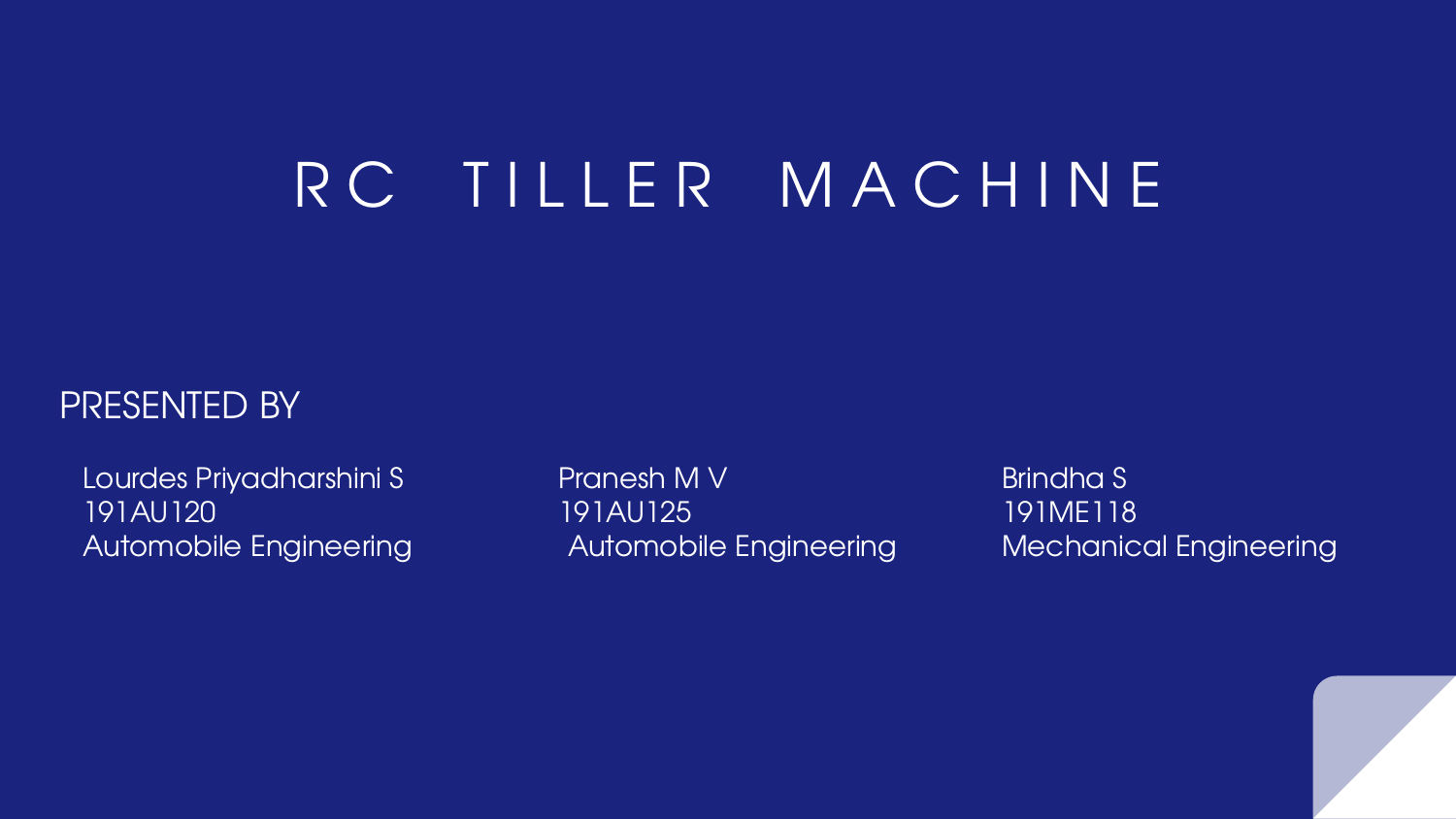

R C    T I L L E R    M A C H I N E
PRESENTED BY

   Lourdes Priyadharshini S	        Pranesh M V
   191AU120		        191AU125
   Automobile Engineering                    Automobile Engineering

   Brindha S
   191ME118
   Mechanical Engineering